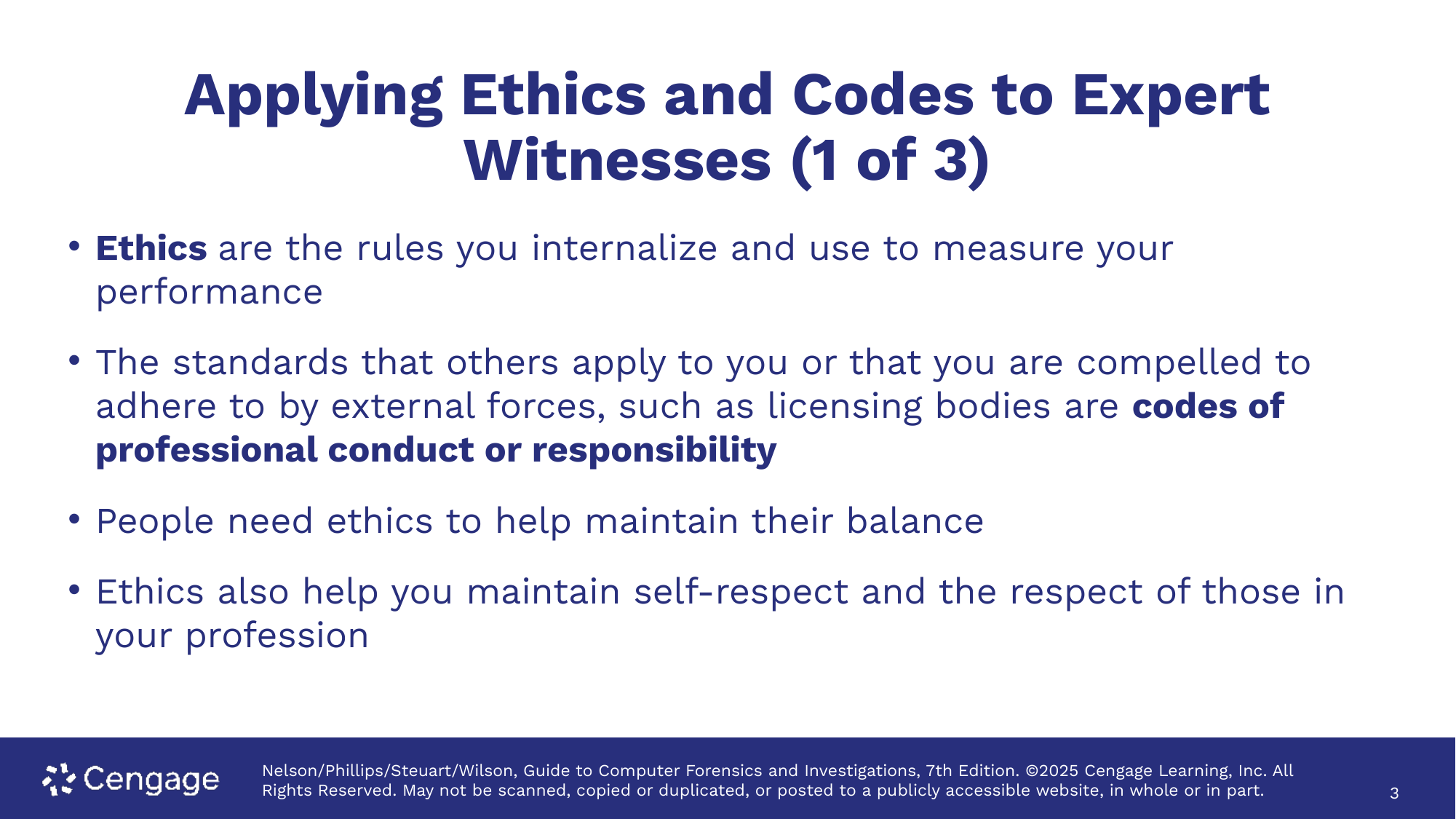

# Applying Ethics and Codes to Expert Witnesses (1 of 3)
Ethics are the rules you internalize and use to measure your performance
The standards that others apply to you or that you are compelled to adhere to by external forces, such as licensing bodies are codes of professional conduct or responsibility
People need ethics to help maintain their balance
Ethics also help you maintain self-respect and the respect of those in your profession